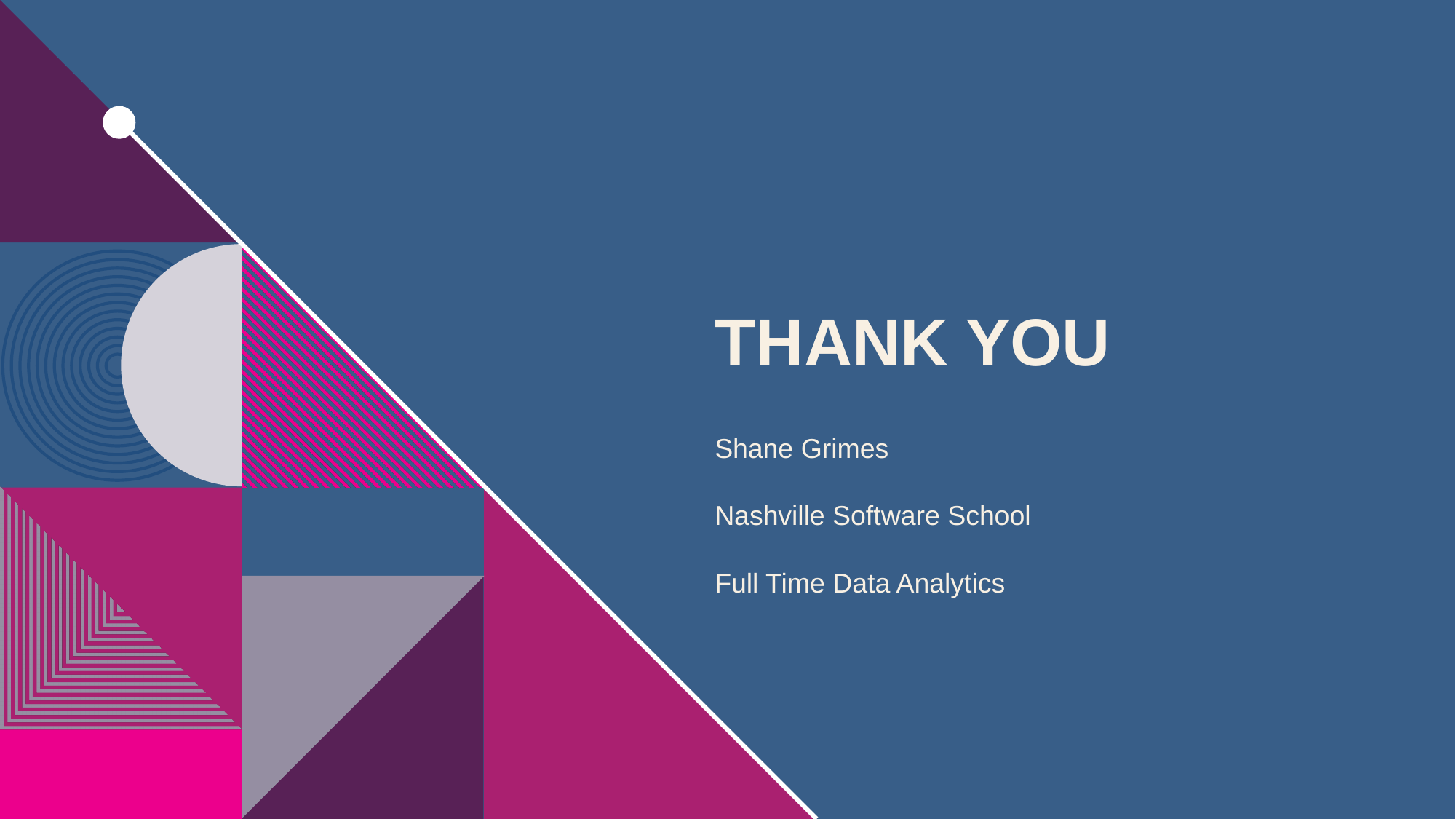

# THANK YOU
Shane Grimes​
Nashville Software School
Full Time Data Analytics